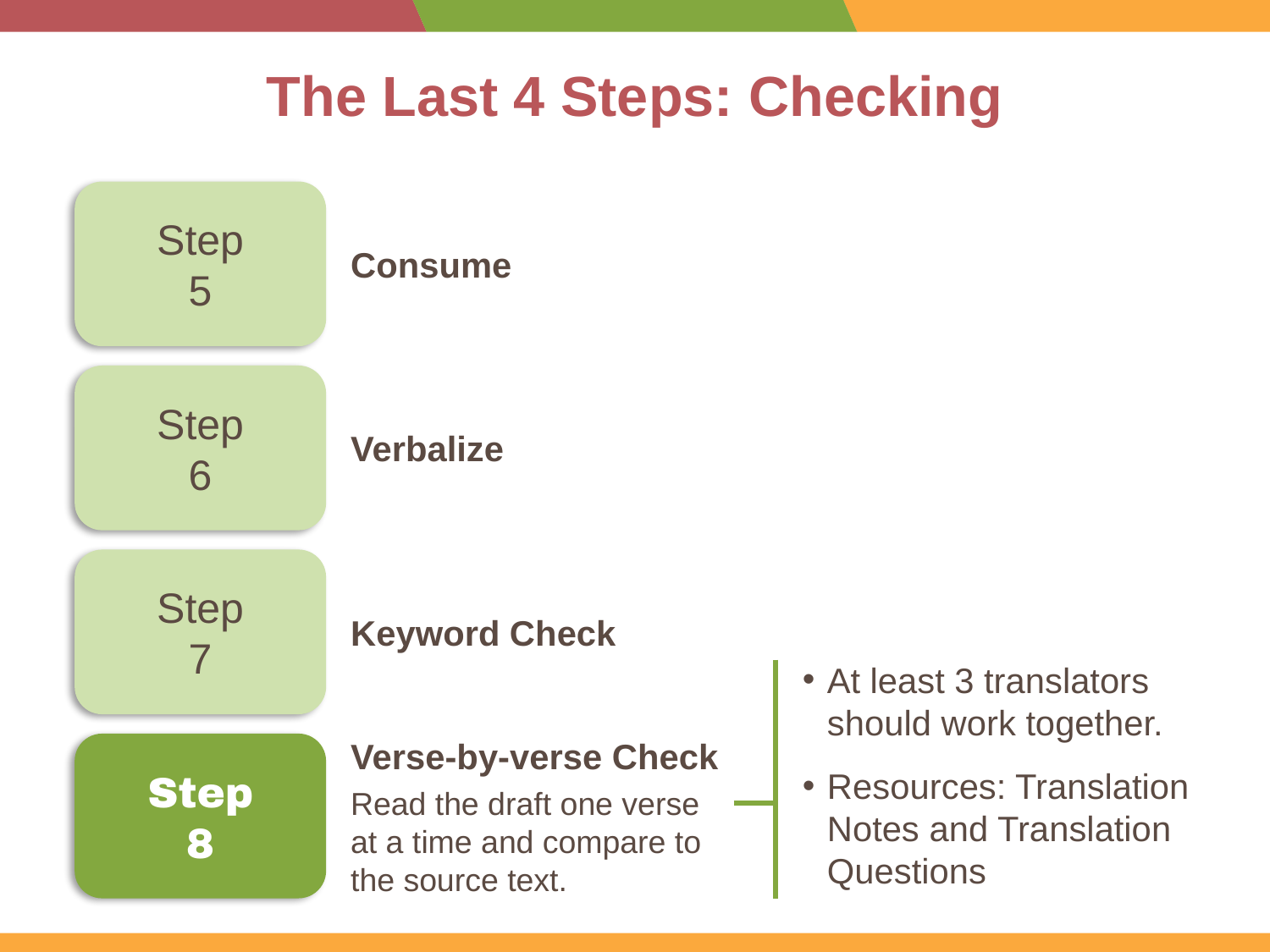

# The Last 4 Steps: Checking
Step
5
Consume
Step
6
Verbalize
Step
7
Keyword Check
At least 3 translators should work together.
Resources: Translation Notes and Translation Questions
Verse-by-verse Check
Read the draft one verse at a time and compare to the source text.
Step
8